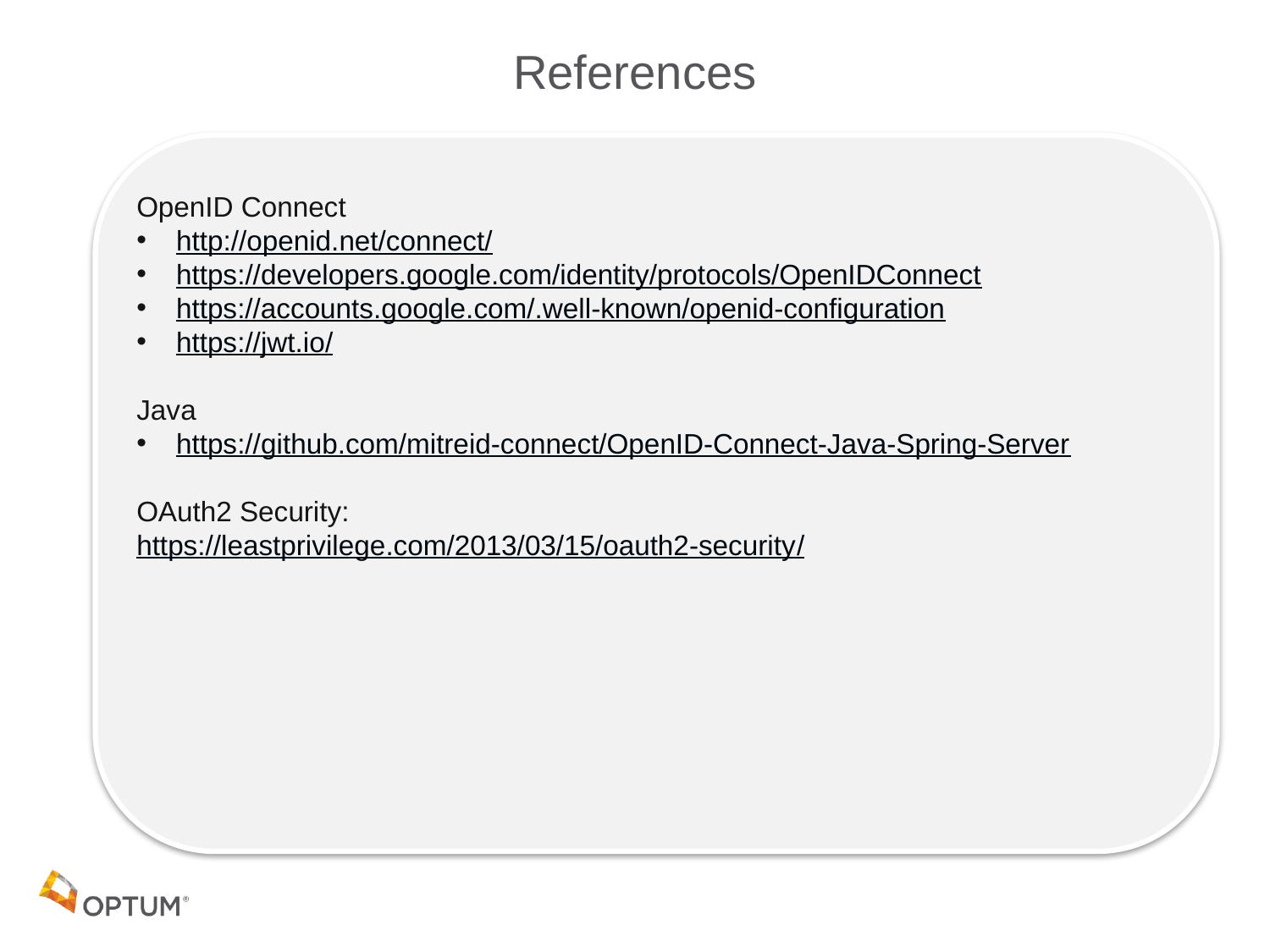

# References

OpenID Connect
http://openid.net/connect/
https://developers.google.com/identity/protocols/OpenIDConnect
https://accounts.google.com/.well-known/openid-configuration
https://jwt.io/

Java
https://github.com/mitreid-connect/OpenID-Connect-Java-Spring-Server

OAuth2 Security:
https://leastprivilege.com/2013/03/15/oauth2-security/